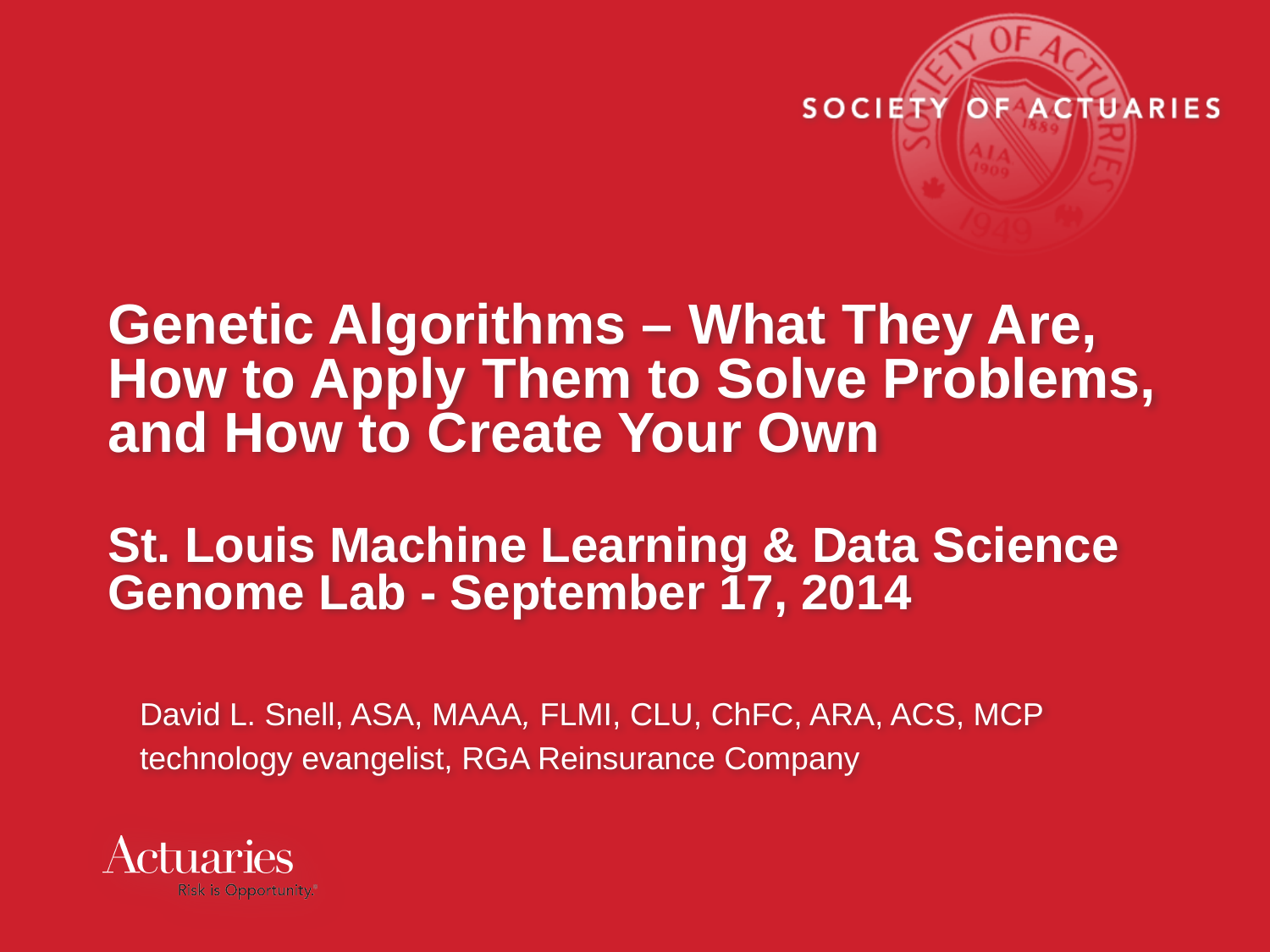

# Genetic Algorithms – What They Are, How to Apply Them to Solve Problems, and How to Create Your Own St. Louis Machine Learning & Data Science Genome Lab - September 17, 2014
David L. Snell, ASA, MAAA, FLMI, CLU, ChFC, ARA, ACS, MCP
technology evangelist, RGA Reinsurance Company